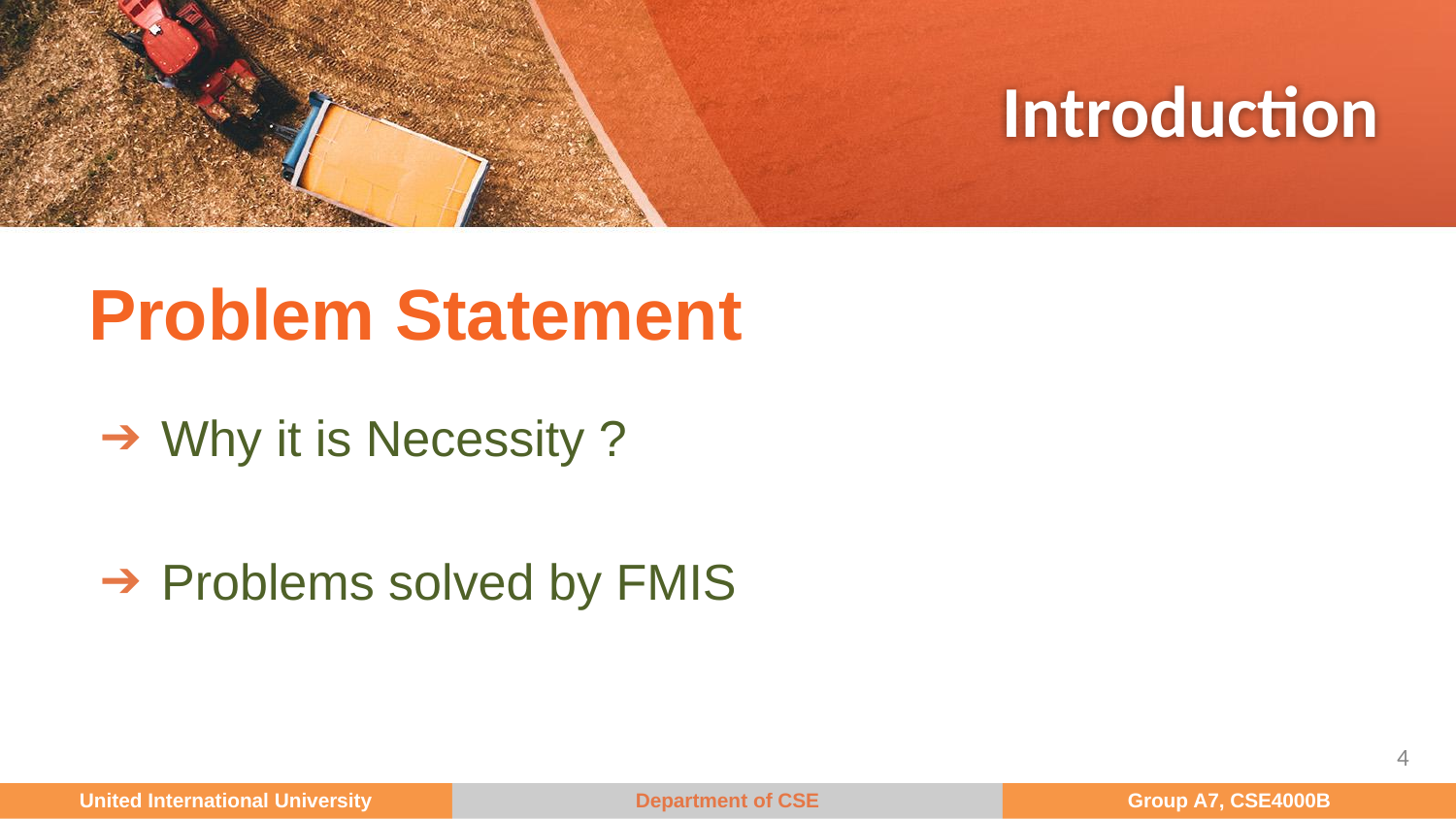

# Introduction
Problem Statement

Why it is Necessity ?

Problems solved by FMIS
4